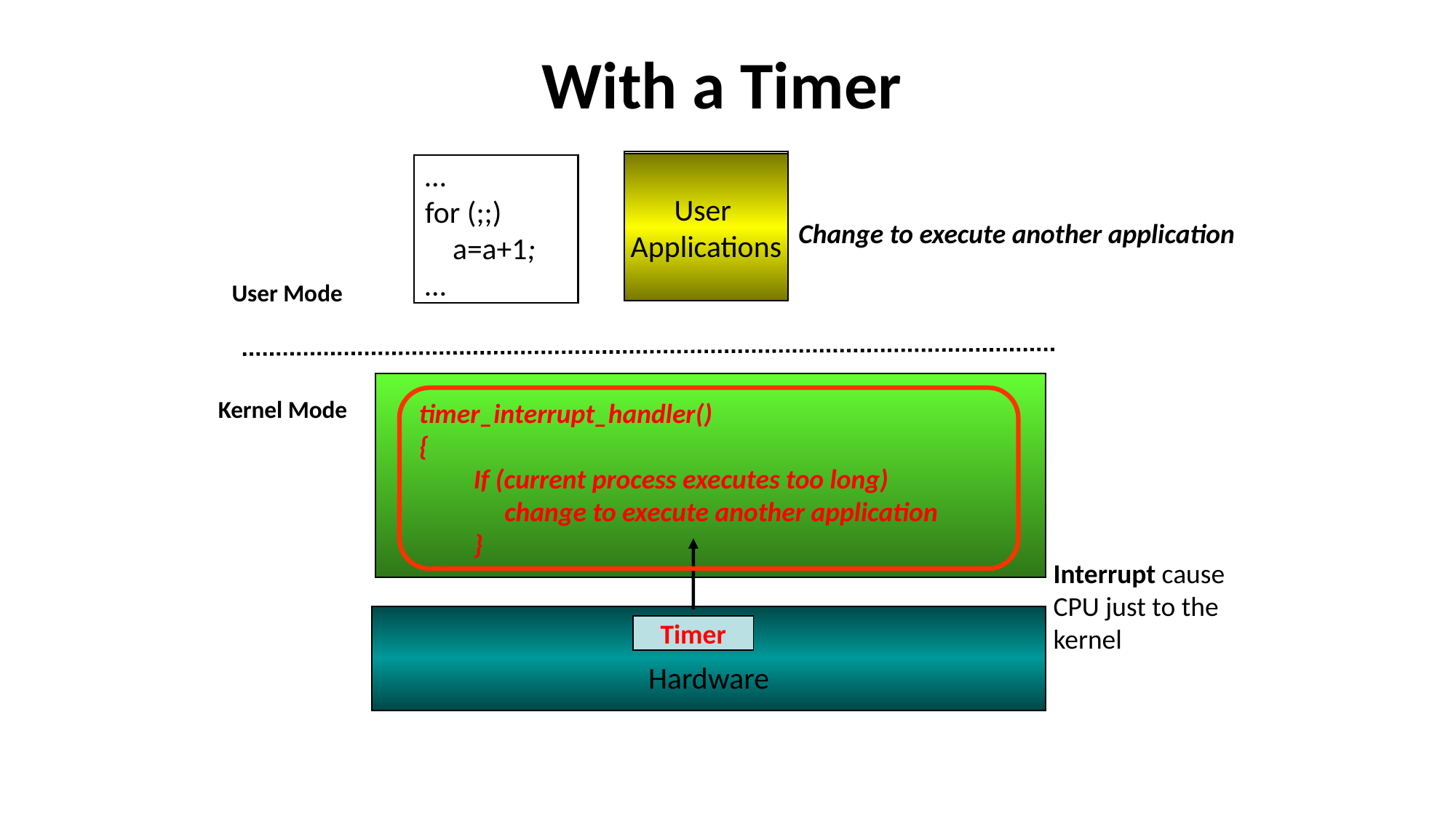

# With a Timer

User
Applications

User
Applications

…
for (;;)
    a=a+1;
…
…
for (;;)
    a=a+1;
…
Change to execute another application
User Mode

timer_interrupt_handler()
{
If (current process executes too long)
     change to execute another application
}
Kernel Mode

Interrupt cause
CPU just to the kernel

Hardware
Timer